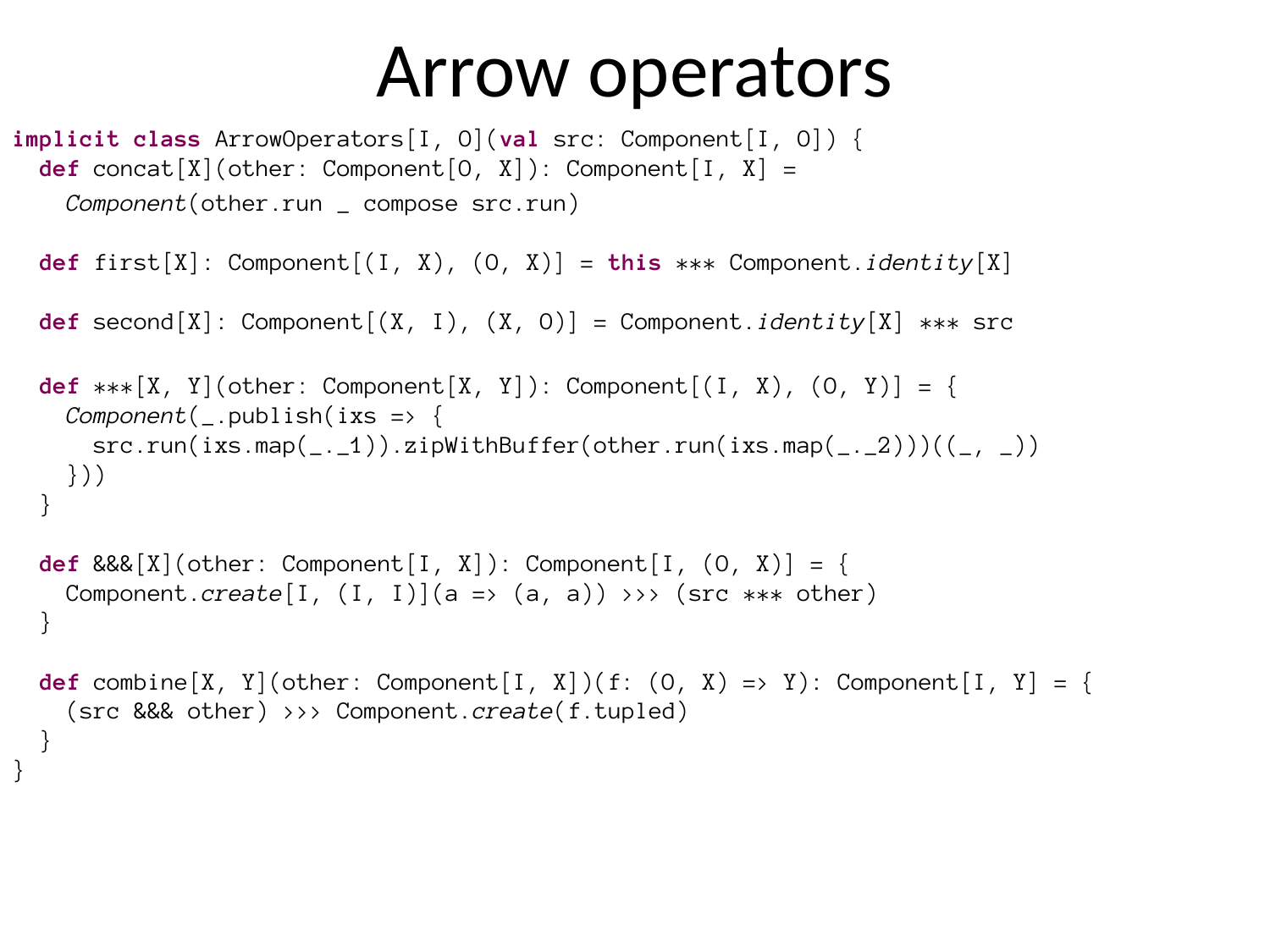

Arrow operators
implicit class ArrowOperators[I, O](val src: Component[I, O]) {
  def concat[X](other: Component[O, X]): Component[I, X] =
    Component(other.run _ compose src.run)
  def first[X]: Component[(I, X), (O, X)] = this *** Component.identity[X]
  def second[X]: Component[(X, I), (X, O)] = Component.identity[X] *** src
  def ***[X, Y](other: Component[X, Y]): Component[(I, X), (O, Y)] = {
    Component(_.publish(ixs => {
      src.run(ixs.map(_._1)).zipWithBuffer(other.run(ixs.map(_._2)))((_, _))
    }))
  }
  def &&&[X](other: Component[I, X]): Component[I, (O, X)] = {
    Component.create[I, (I, I)](a => (a, a)) >>> (src *** other)
  }
  def combine[X, Y](other: Component[I, X])(f: (O, X) => Y): Component[I, Y] = {
    (src &&& other) >>> Component.create(f.tupled)
  }
}